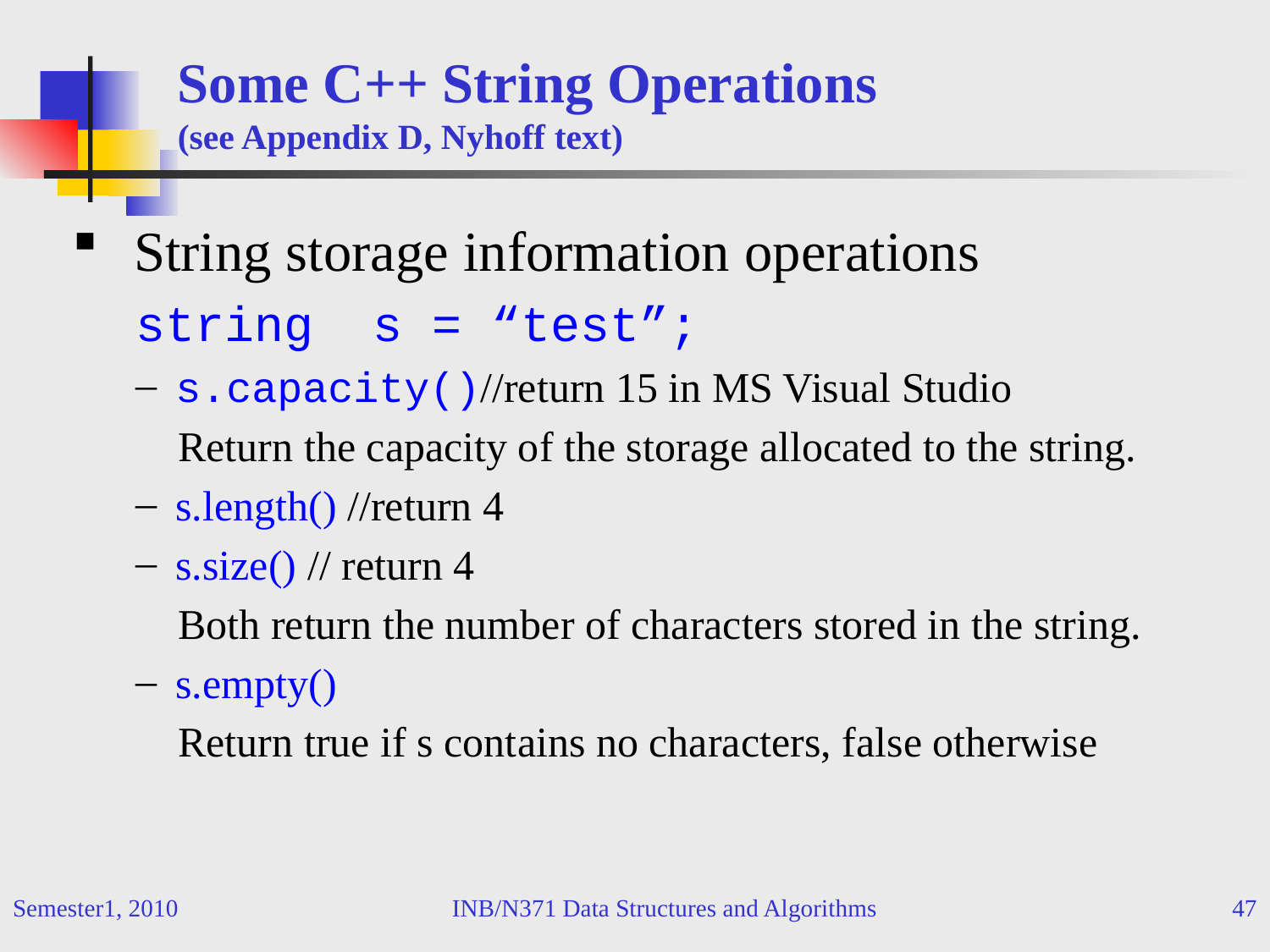

# Some C++ String Operations (see Appendix D, Nyhoff text)
 String storage information operations
string  s = “test”;
s.capacity()//return 15 in MS Visual Studio
    Return the capacity of the storage allocated to the string.
s.length() //return 4
s.size() // return 4
    Both return the number of characters stored in the string.
s.empty()
    Return true if s contains no characters, false otherwise
Semester1, 2010
INB/N371 Data Structures and Algorithms

47